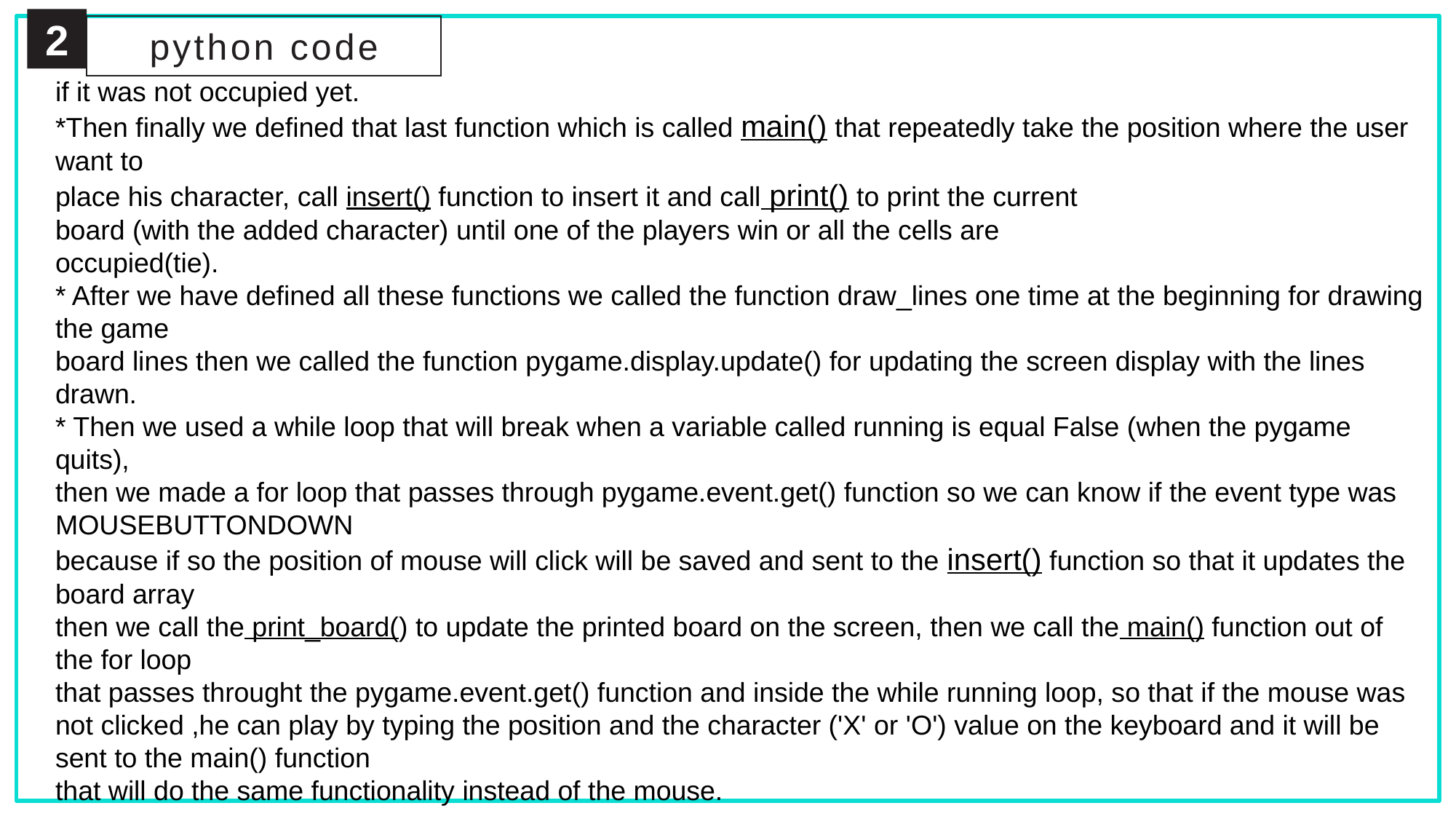

2
python code

if it was not occupied yet.
*Then finally we defined that last function which is called main() that repeatedly take the position where the user want to
place his character, call insert() function to insert it and call print() to print the current
board (with the added character) until one of the players win or all the cells are
occupied(tie).
* After we have defined all these functions we called the function draw_lines one time at the beginning for drawing the game
board lines then we called the function pygame.display.update() for updating the screen display with the lines drawn.
* Then we used a while loop that will break when a variable called running is equal False (when the pygame quits),
then we made a for loop that passes through pygame.event.get() function so we can know if the event type was MOUSEBUTTONDOWN
because if so the position of mouse will click will be saved and sent to the insert() function so that it updates the board array
then we call the print_board() to update the printed board on the screen, then we call the main() function out of the for loop
that passes throught the pygame.event.get() function and inside the while running loop, so that if the mouse was not clicked ,he can play by typing the position and the character ('X' or 'O') value on the keyboard and it will be sent to the main() function
that will do the same functionality instead of the mouse.

Add your words here,according to your need to draw t text box size
Add your words here,according to your need to draw the text box size